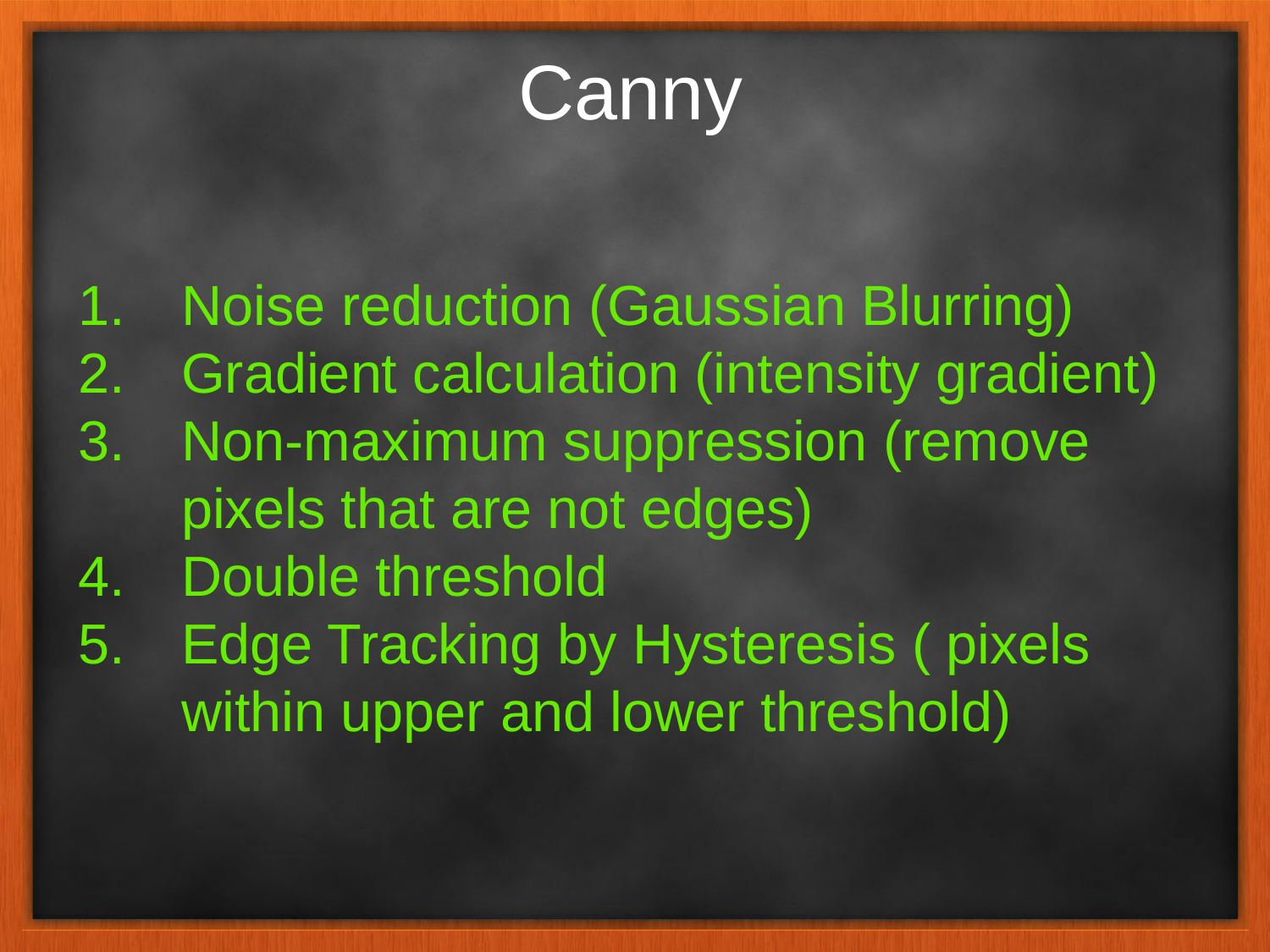

Canny
Noise reduction (Gaussian Blurring)
Gradient calculation (intensity gradient)
Non-maximum suppression (remove pixels that are not edges)
Double threshold
Edge Tracking by Hysteresis ( pixels within upper and lower threshold)